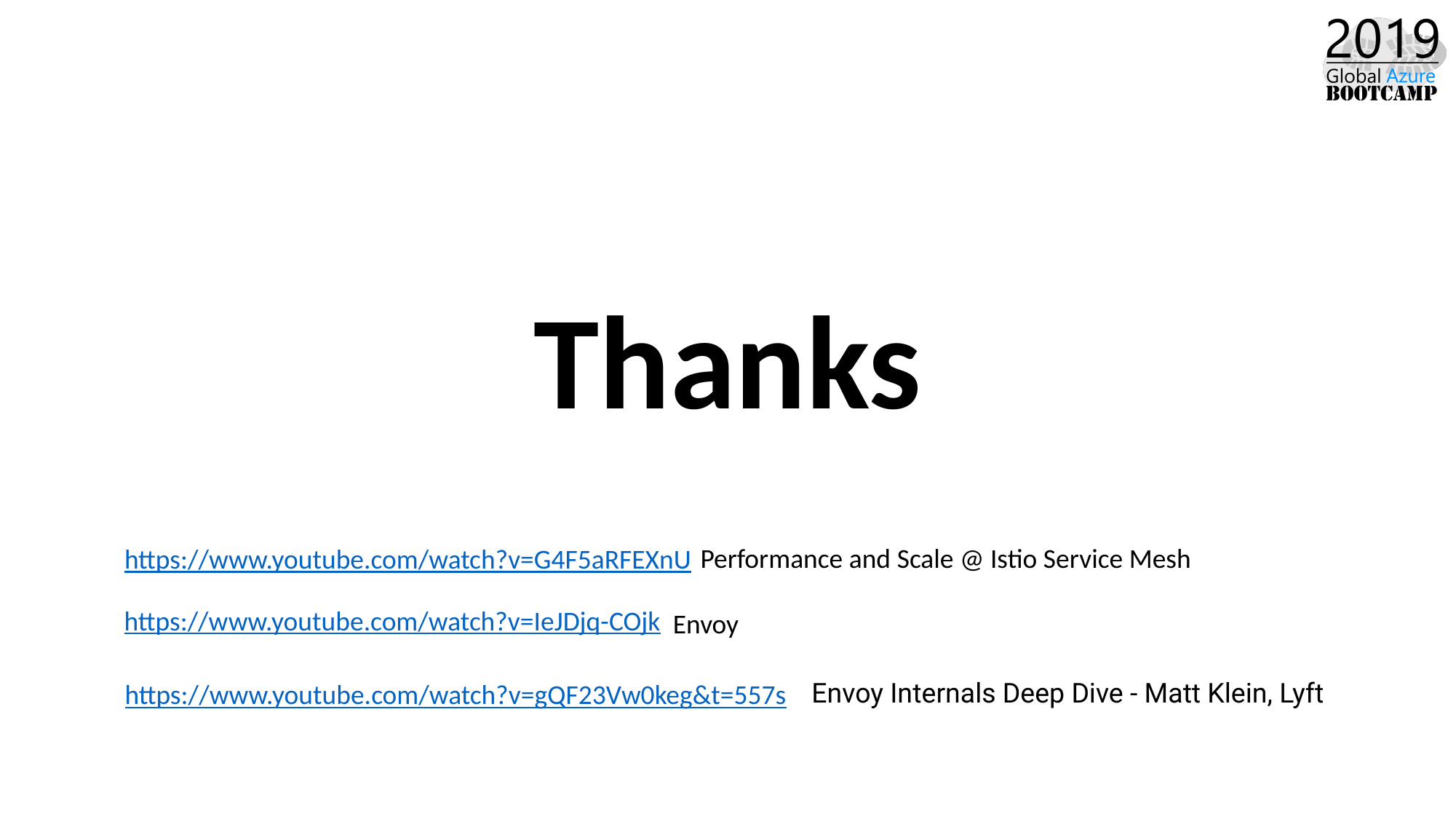

Thanks
Performance and Scale @ Istio Service Mesh
https://www.youtube.com/watch?v=G4F5aRFEXnU
https://www.youtube.com/watch?v=IeJDjq-COjk
Envoy
Envoy Internals Deep Dive - Matt Klein, Lyft
https://www.youtube.com/watch?v=gQF23Vw0keg&t=557s